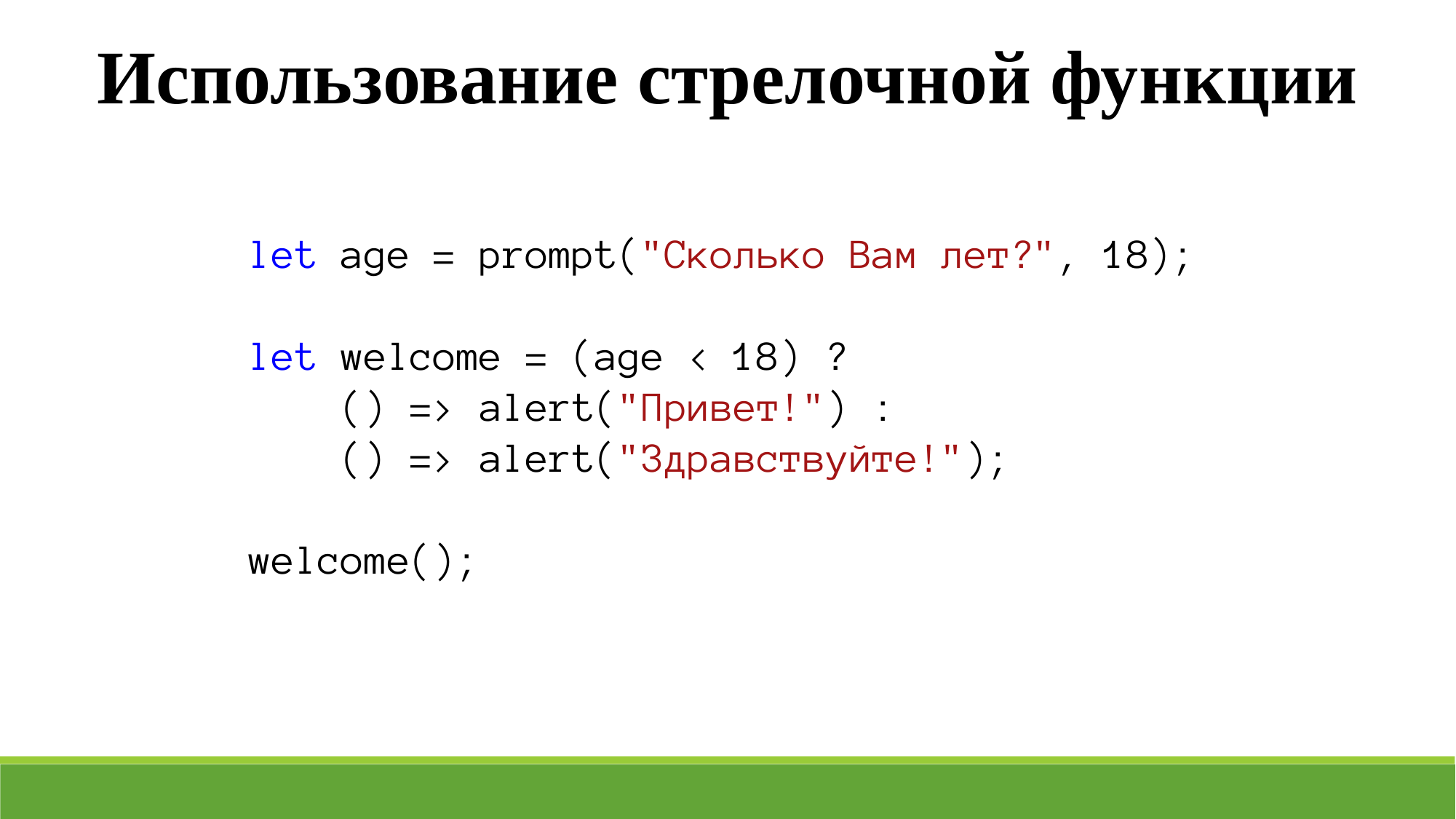

Использование стрелочной функции
let age = prompt("Сколько Вам лет?", 18);

let welcome = (age < 18) ?
    () => alert("Привет!") :
    () => alert("Здравствуйте!");

welcome();